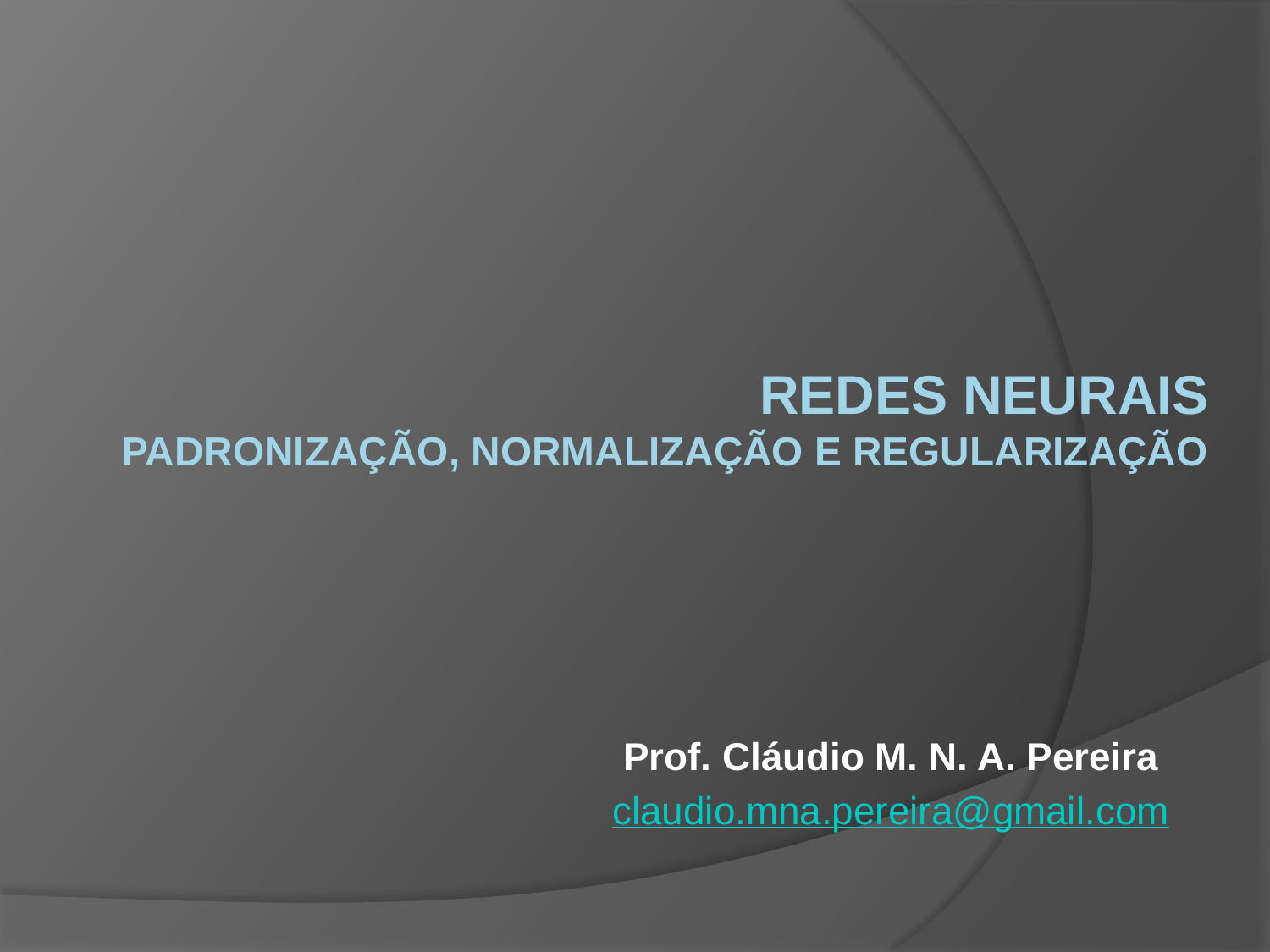

# Redes neurais padronização, normalização e regularização
Prof. Cláudio M. N. A. Pereira
claudio.mna.pereira@gmail.com